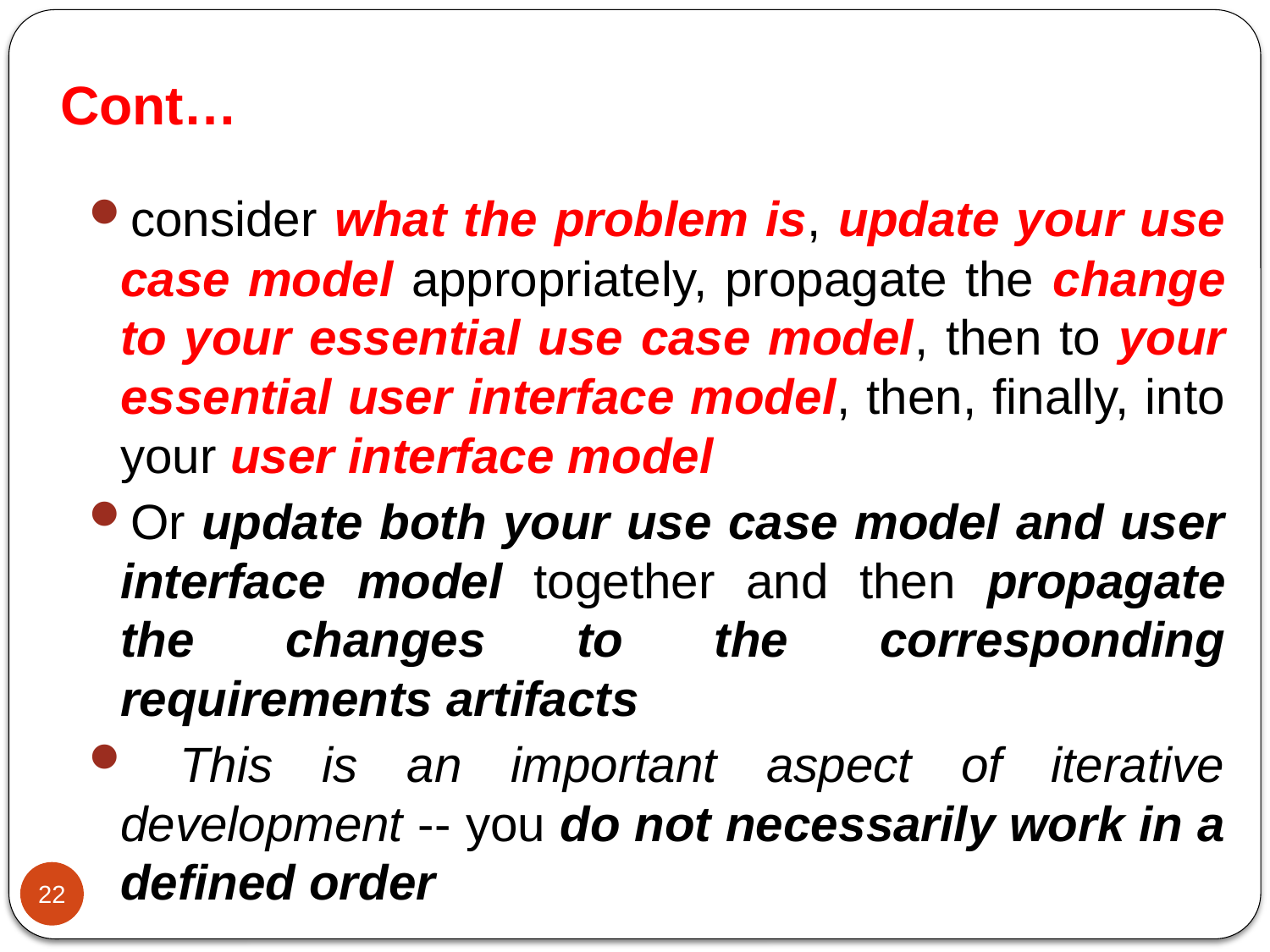

consider what the problem is, update your use case model appropriately, propagate the change to your essential use case model, then to your essential user interface model, then, finally, into your user interface model
Or update both your use case model and user interface model together and then propagate the changes to the corresponding requirements artifacts
 This is an important aspect of iterative development -- you do not necessarily work in a defined order
# Cont…
22